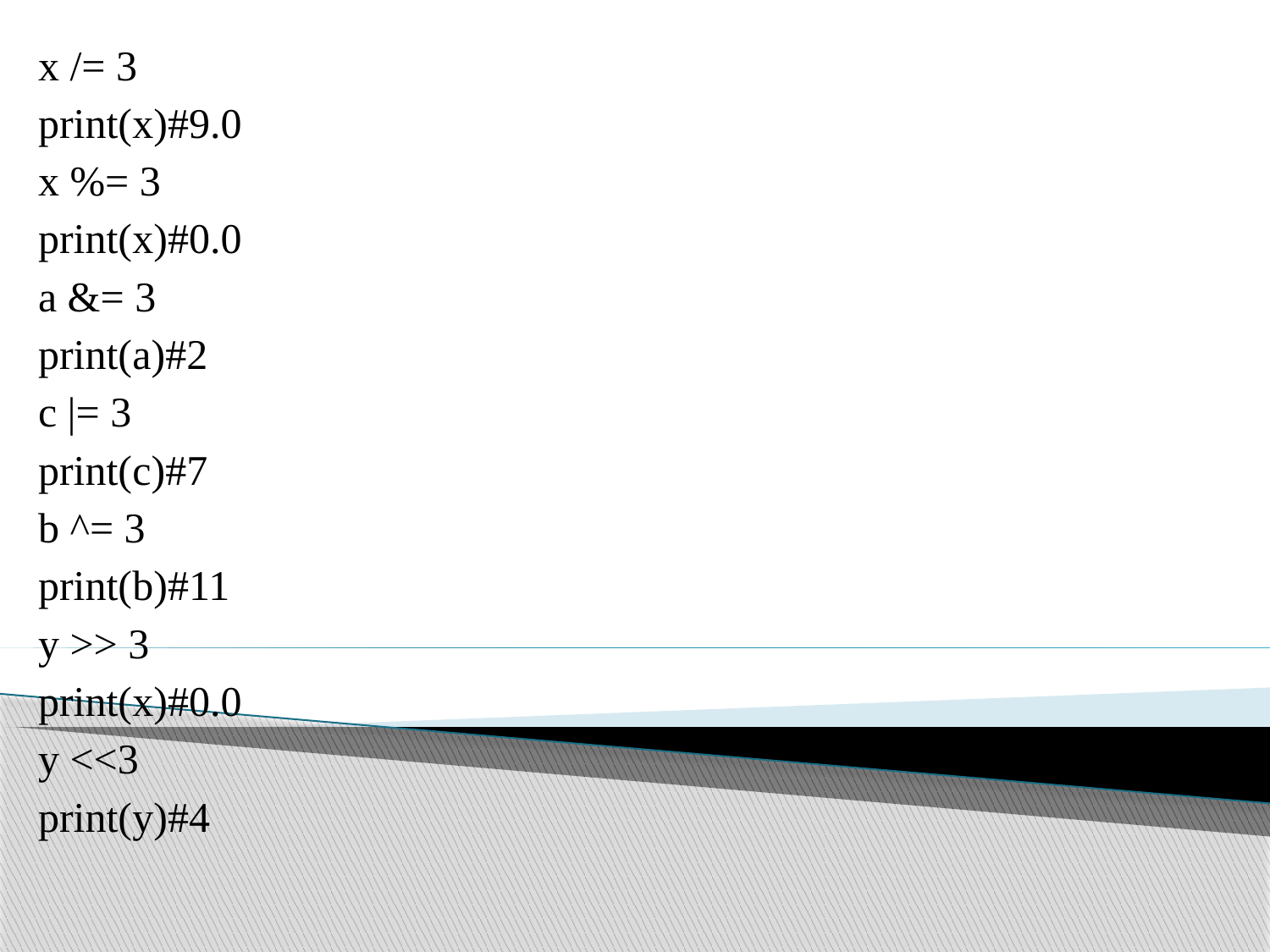

x /= 3
print(x)#9.0
x %= 3
print(x)#0.0
a &= 3
print(a)#2
c |= 3
print(c)#7
b ^= 3
print(b)#11
y >> 3
print(x)#0.0
y <<3
print(y)#4